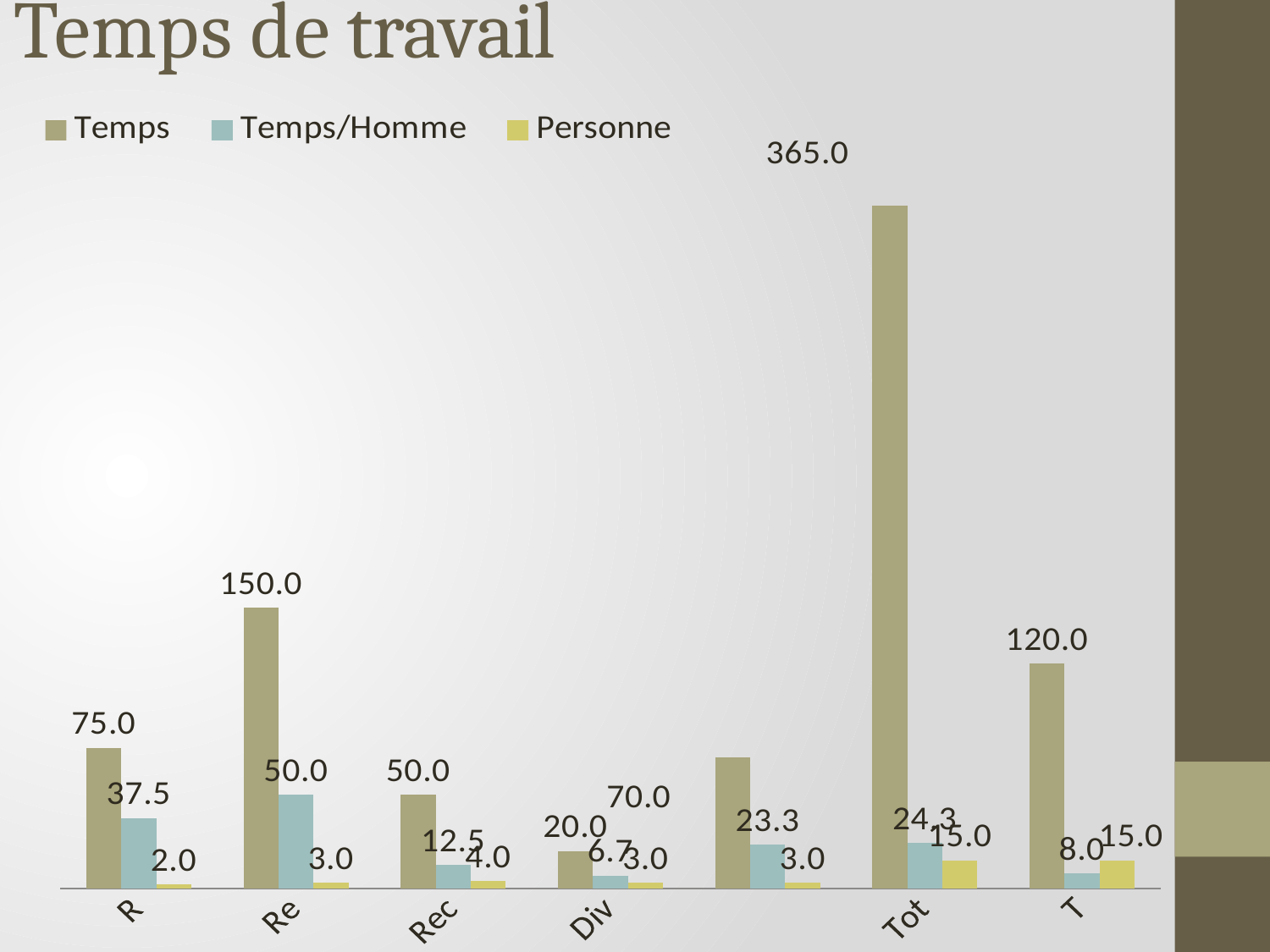

# Temps de travail

### Chart

| Category | Temps | Temps/Homme | Personne |
|---|---|---|---|
| Restitution SAS | 75.0 | 37.5 | 2.0 |
| Restitution Jasper | 150.0 | 50.0 | 3.0 |
| Recettes | 50.0 | 12.5 | 4.0 |
| Divers | 20.0 | 6.666666666666667 | 3.0 |
| Alimentation | 70.0 | 23.333333333333332 | 3.0 |
| Total | 365.0 | 24.333333333333332 | 15.0 |
| Total Théorique | 120.0 | 8.0 | 15.0 |